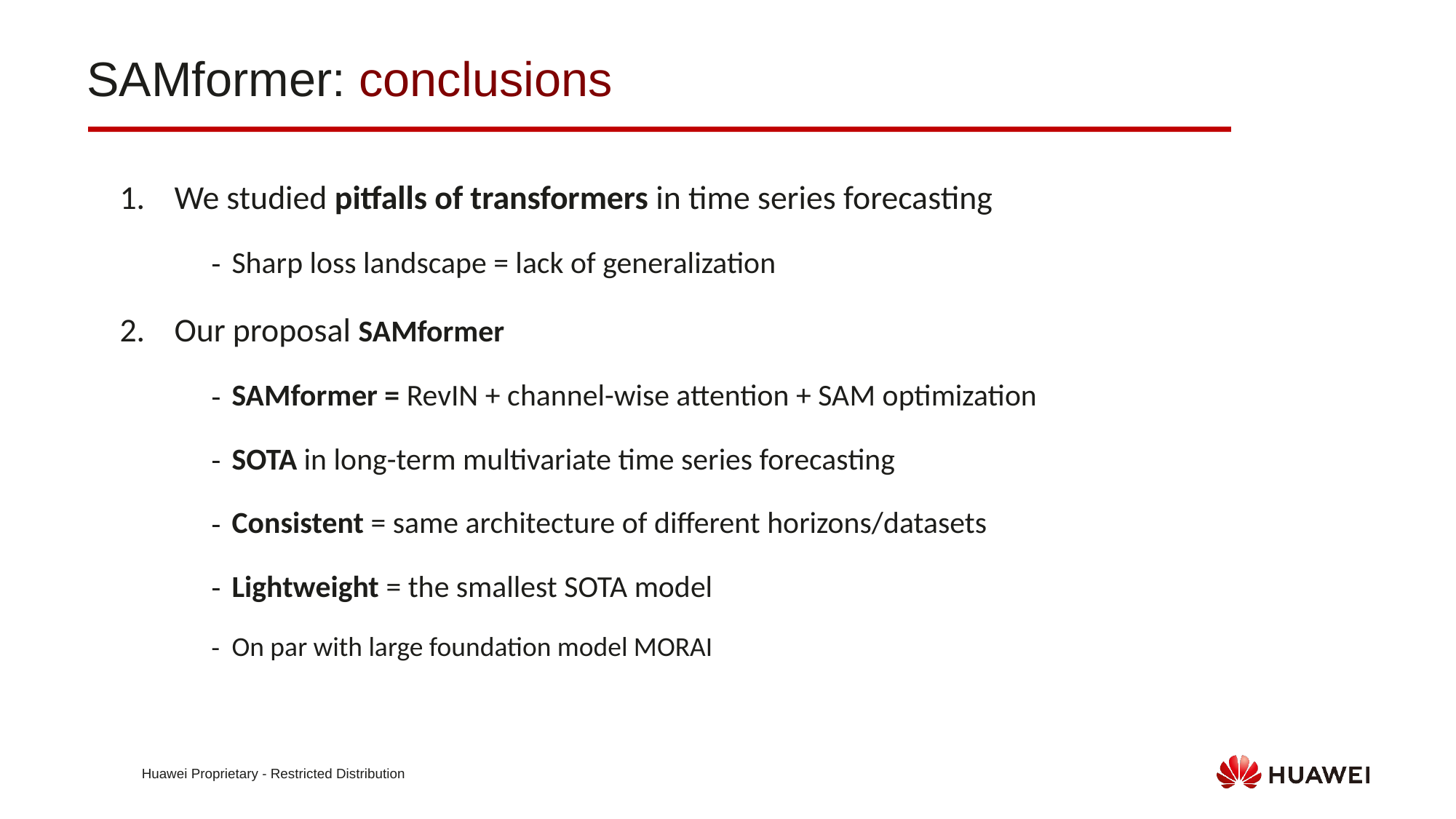

SAMformer: conclusions

We studied pitfalls of transformers in time series forecasting
Sharp loss landscape = lack of generalization
Our proposal SAMformer
SAMformer = RevIN + channel-wise attention + SAM optimization
SOTA in long-term multivariate time series forecasting
Consistent = same architecture of different horizons/datasets
Lightweight = the smallest SOTA model
On par with large foundation model MORAI
28